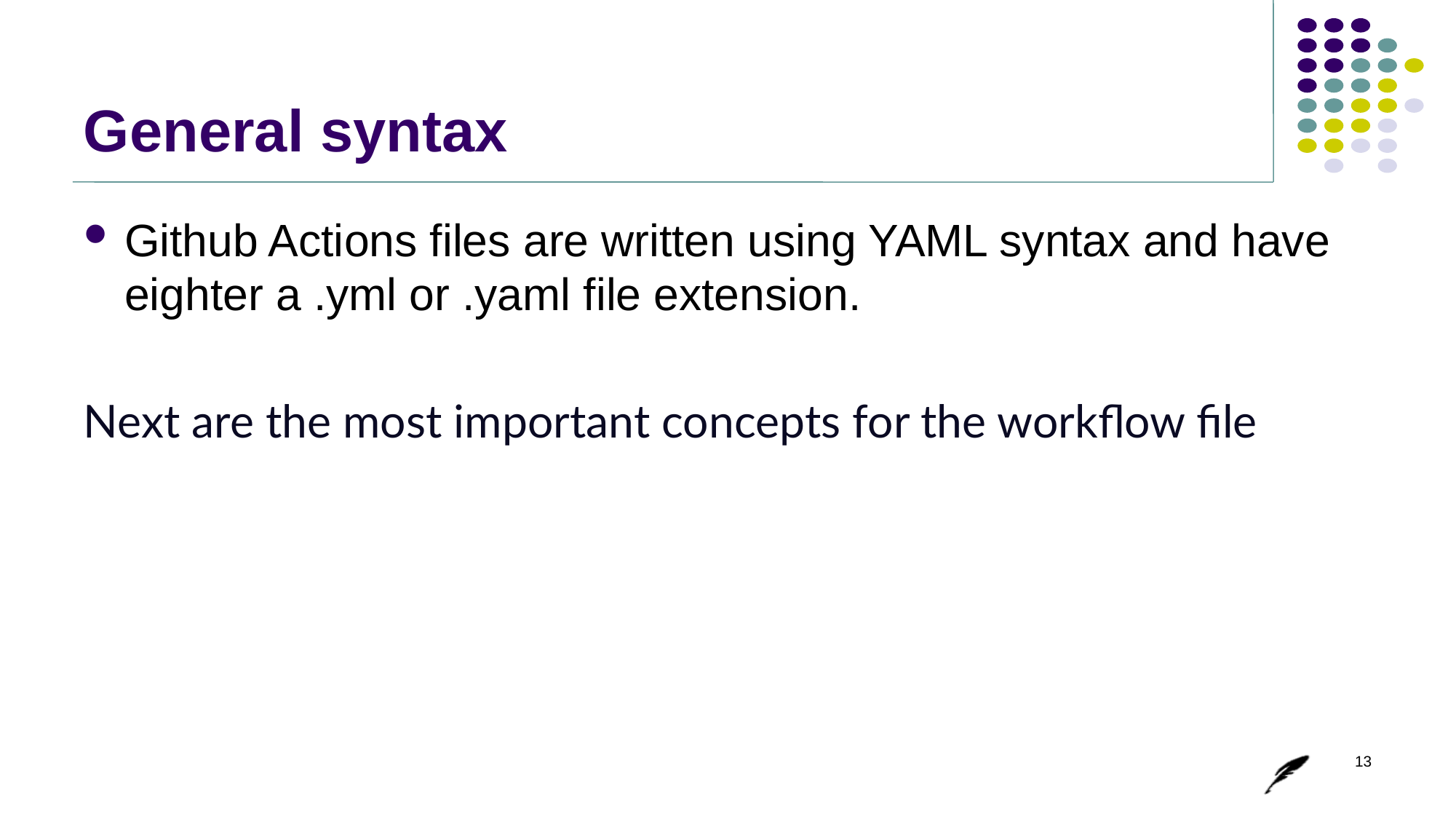

# General syntax
Github Actions files are written using YAML syntax and have eighter a .yml or .yaml file extension.

Next are the most important concepts for the workflow file
13